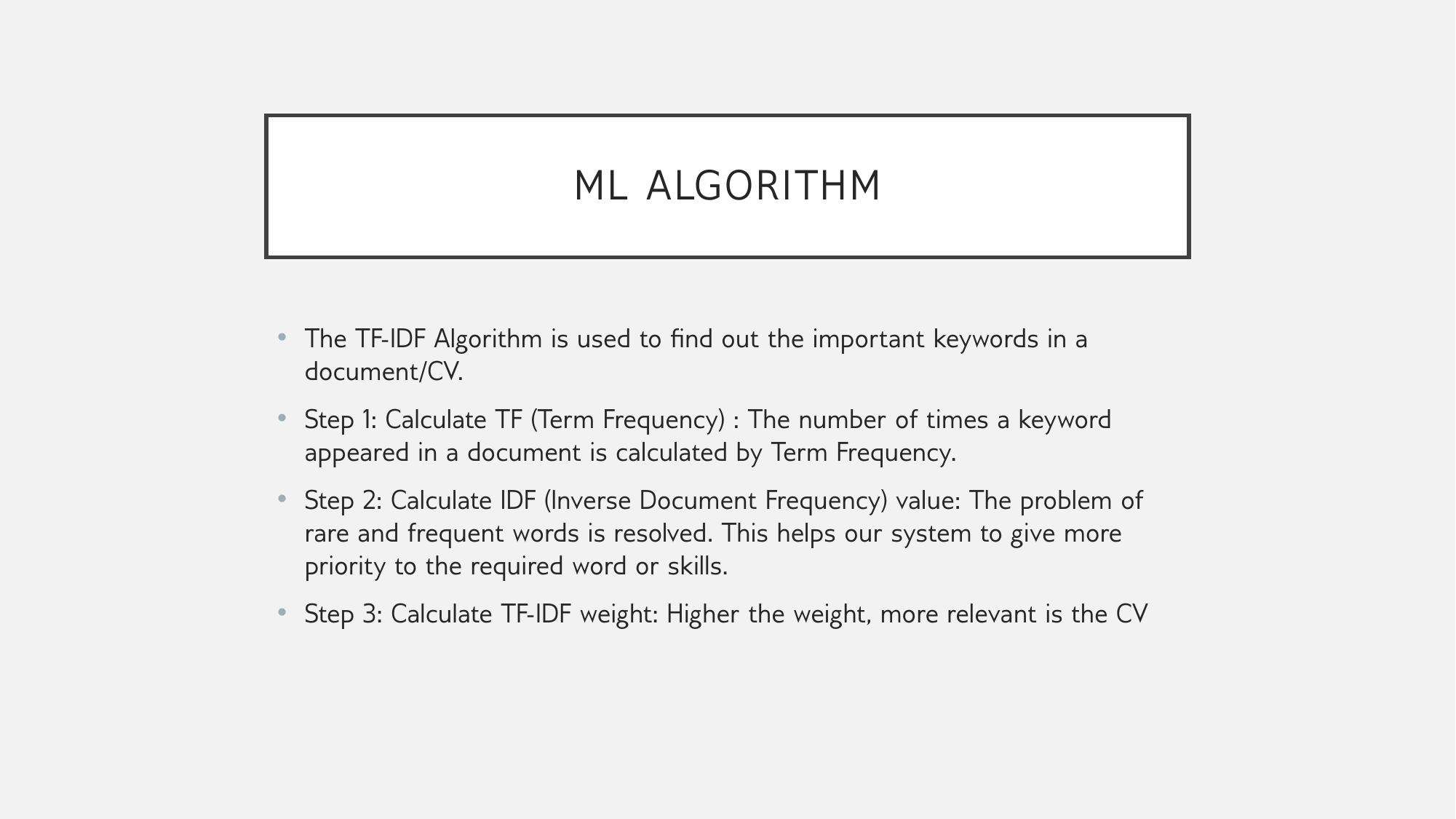

# ML ALGORITHM
The TF-IDF Algorithm is used to find out the important keywords in a document/CV.
Step 1: Calculate TF (Term Frequency) : The number of times a keyword appeared in a document is calculated by Term Frequency.
Step 2: Calculate IDF (Inverse Document Frequency) value: The problem of rare and frequent words is resolved. This helps our system to give more priority to the required word or skills.
Step 3: Calculate TF-IDF weight: Higher the weight, more relevant is the CV